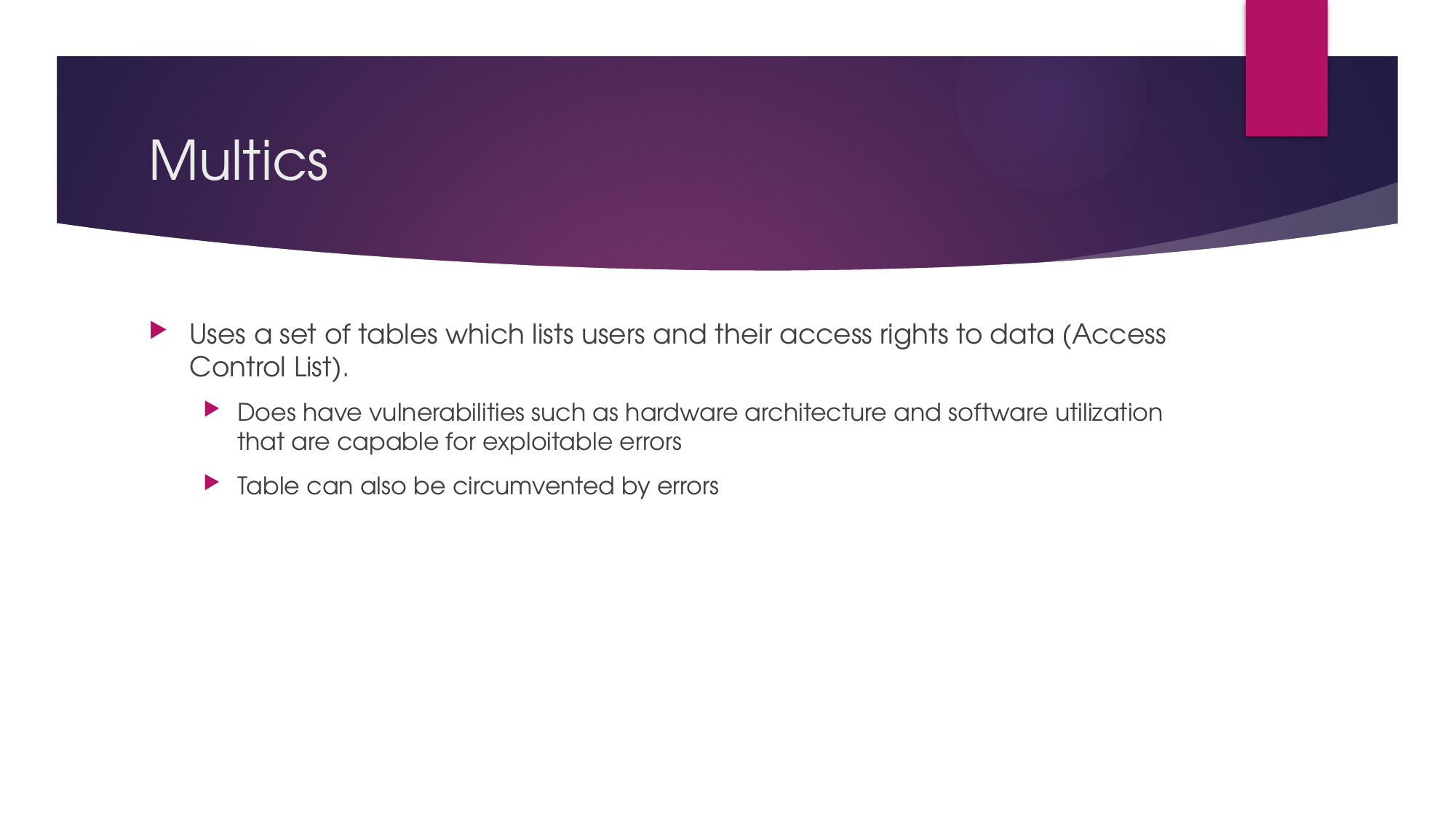

# Multics
Uses a set of tables which lists users and their access rights to data (Access Control List).
Does have vulnerabilities such as hardware architecture and software utilization that are capable for exploitable errors
Table can also be circumvented by errors